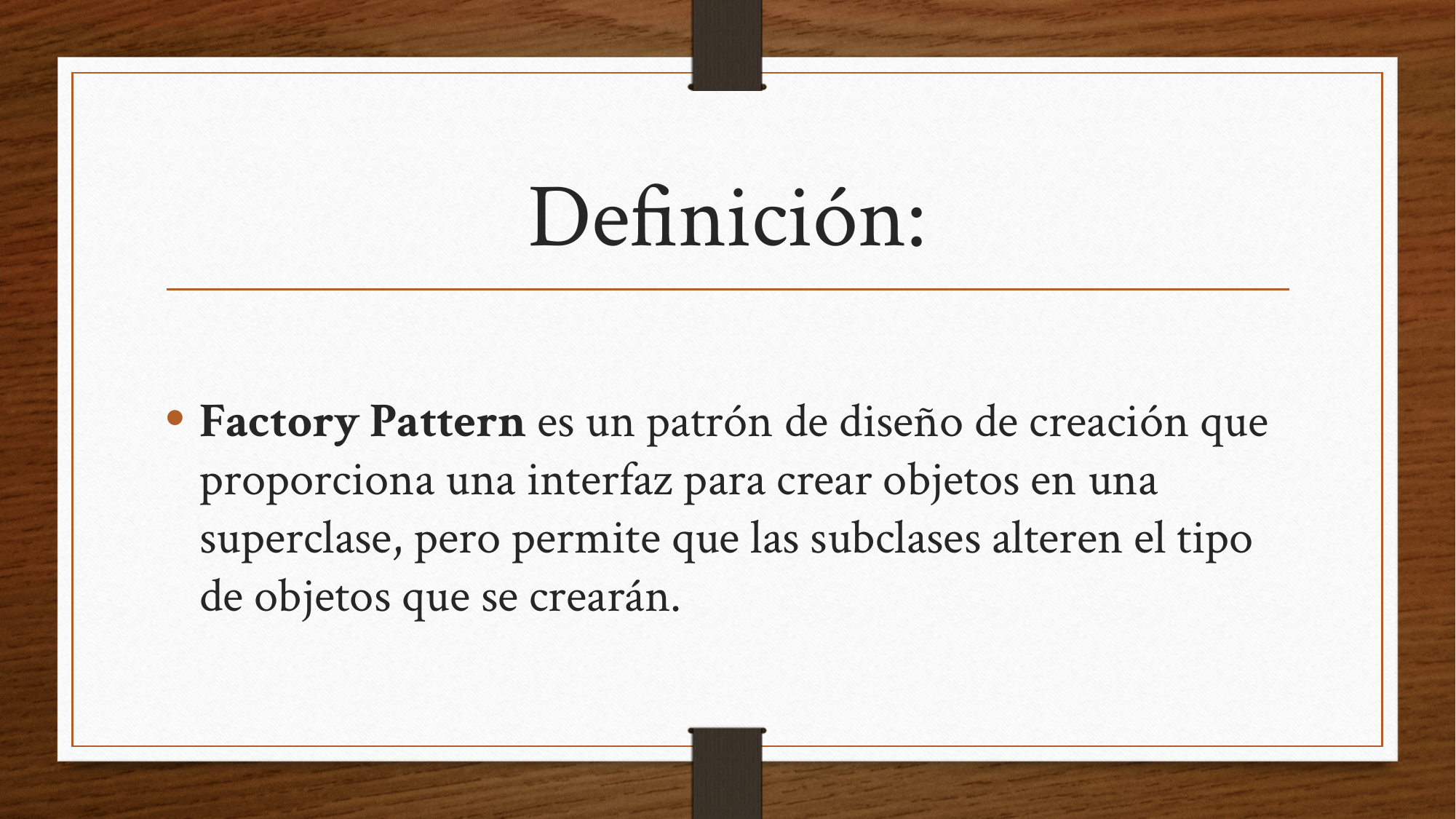

# Definición:

Factory Pattern es un patrón de diseño de creación que proporciona una interfaz para crear objetos en una superclase, pero permite que las subclases alteren el tipo de objetos que se crearán.